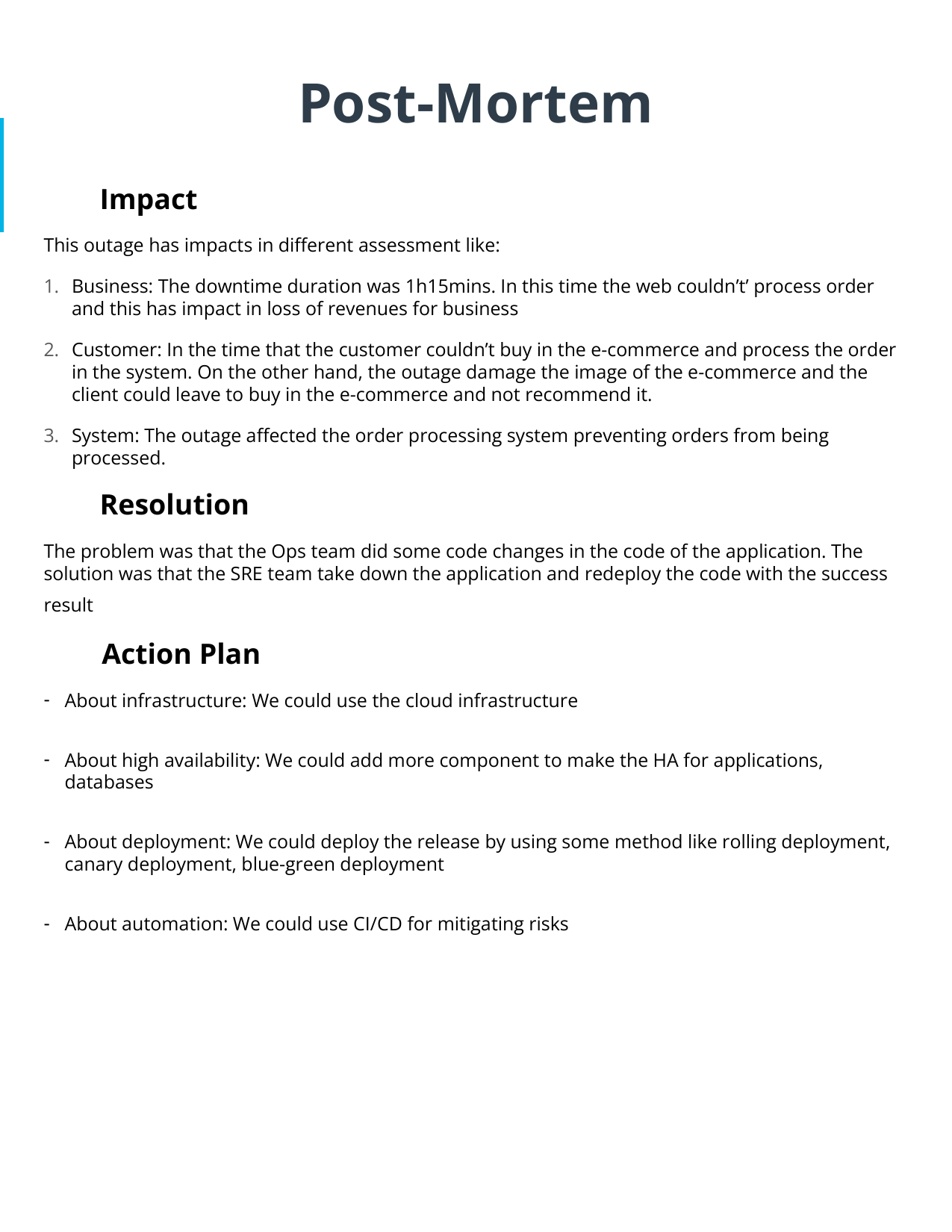

# Post-Mortem
Impact
This outage has impacts in different assessment like:
Business: The downtime duration was 1h15mins. In this time the web couldn’t’ process order and this has impact in loss of revenues for business
Customer: In the time that the customer couldn’t buy in the e-commerce and process the order in the system. On the other hand, the outage damage the image of the e-commerce and the client could leave to buy in the e-commerce and not recommend it.
System: The outage affected the order processing system preventing orders from being processed.
Resolution
The problem was that the Ops team did some code changes in the code of the application. The solution was that the SRE team take down the application and redeploy the code with the success result
        Action Plan
About infrastructure: We could use the cloud infrastructure
About high availability: We could add more component to make the HA for applications, databases
About deployment: We could deploy the release by using some method like rolling deployment, canary deployment, blue-green deployment
About automation: We could use CI/CD for mitigating risks